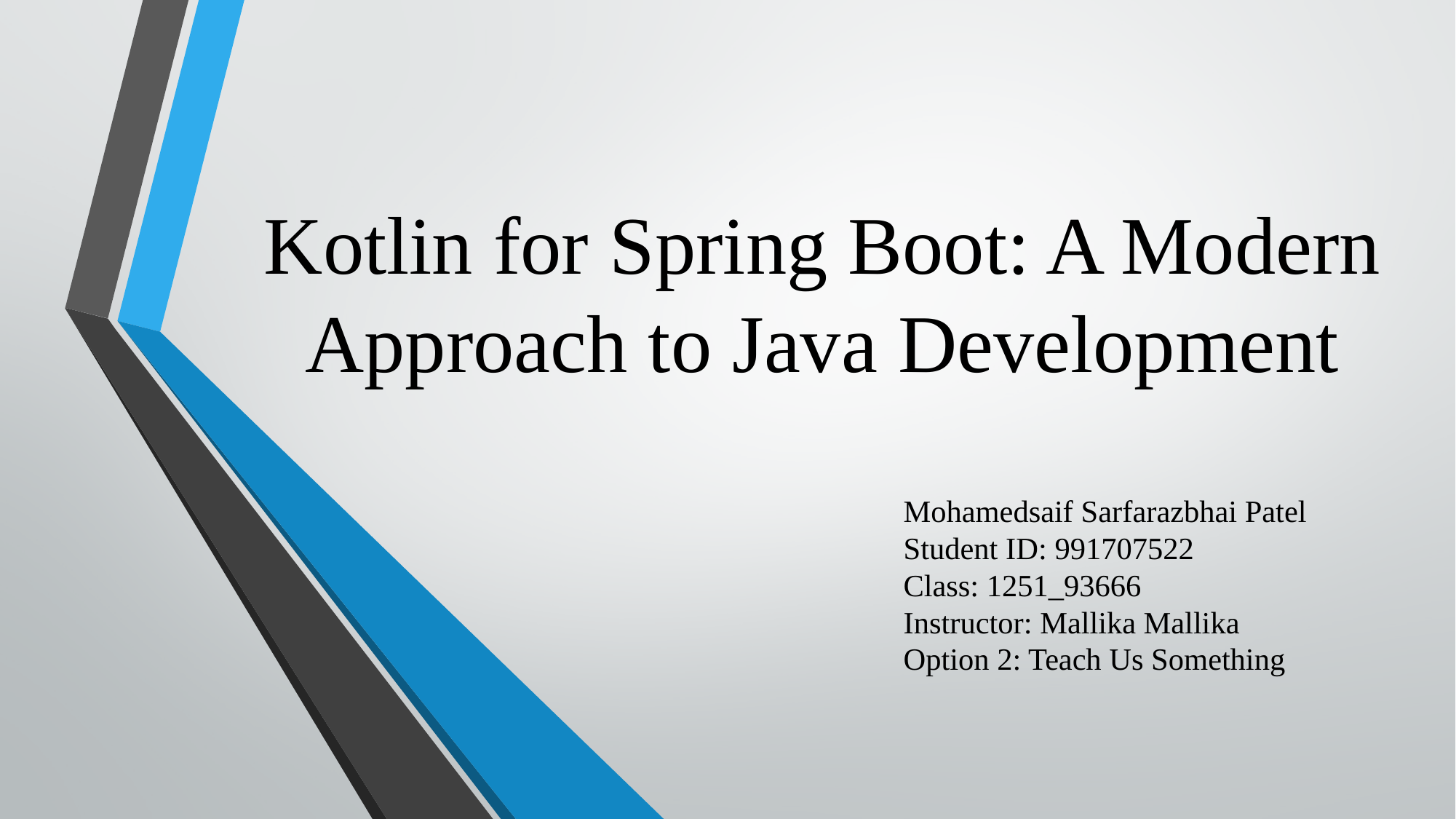

# Kotlin for Spring Boot: A Modern Approach to Java Development
Mohamedsaif Sarfarazbhai Patel
Student ID: 991707522
Class: 1251_93666
Instructor: Mallika Mallika
Option 2: Teach Us Something